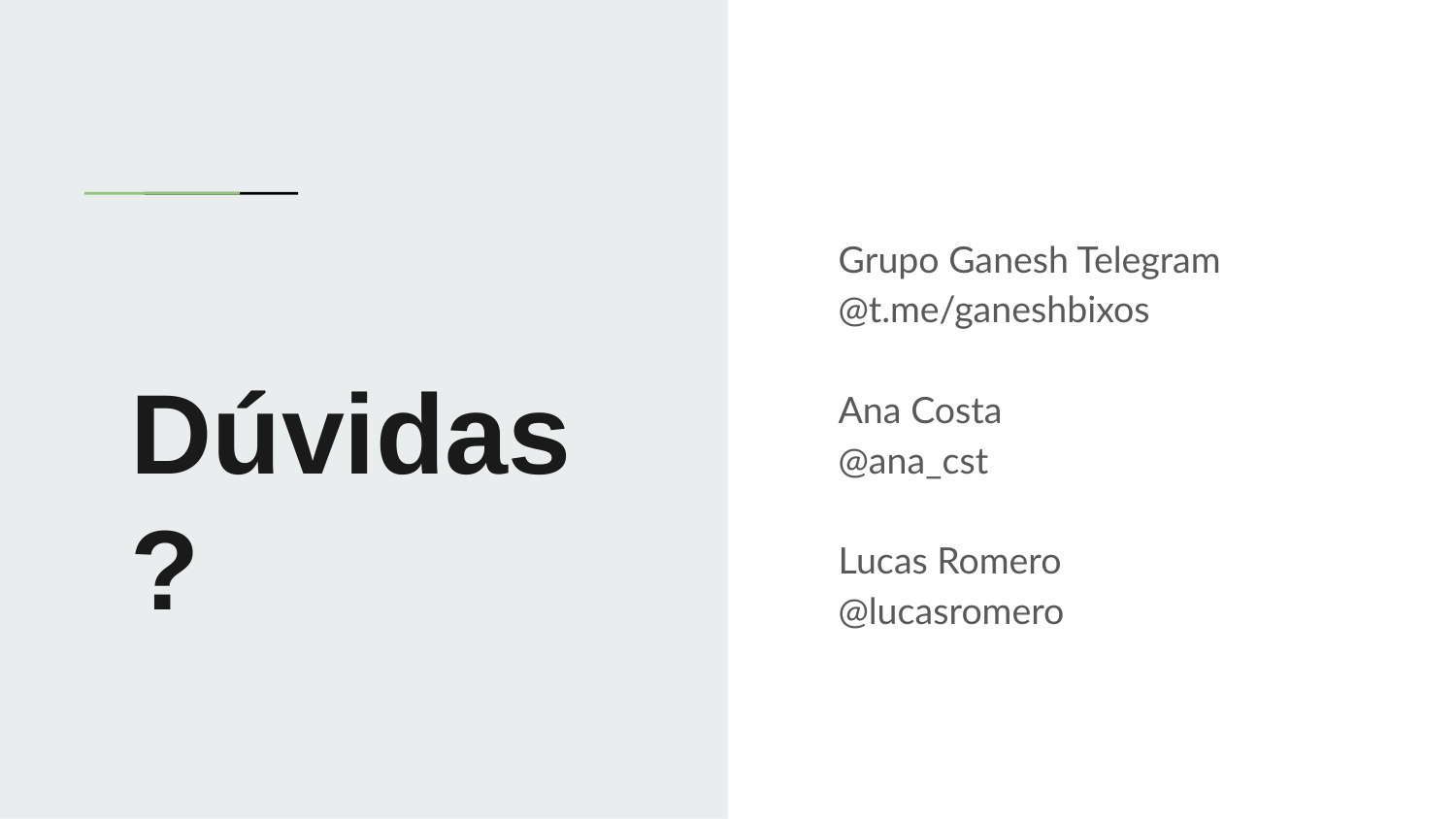

# Dúvidas?
Grupo Ganesh Telegram
@t.me/ganeshbixos

Ana Costa
@ana_cst

Lucas Romero
@lucasromero